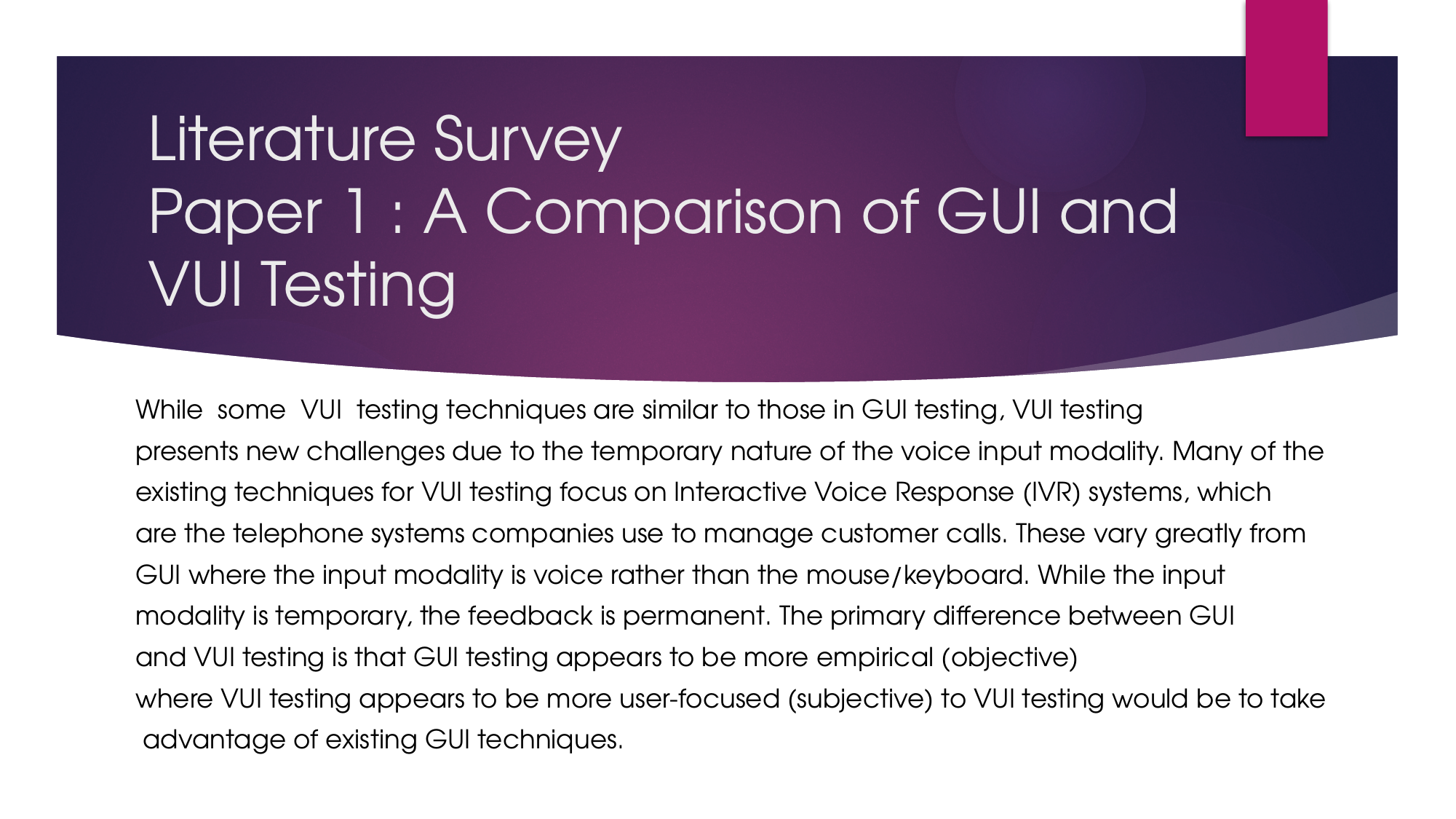

# Literature Survey Paper 1 : A Comparison of GUI and VUI Testing
While  some  VUI  testing techniques are similar to those in GUI testing, VUI testing
presents new challenges due to the temporary nature of the voice input modality. Many of the
existing techniques for VUI testing focus on Interactive Voice Response (IVR) systems, which
are the telephone systems companies use to manage customer calls. These vary greatly from
GUI where the input modality is voice rather than the mouse/keyboard. While the input
modality is temporary, the feedback is permanent. The primary difference between GUI
and VUI testing is that GUI testing appears to be more empirical (objective)
where VUI testing appears to be more user-focused (subjective) to VUI testing would be to take
 advantage of existing GUI techniques.